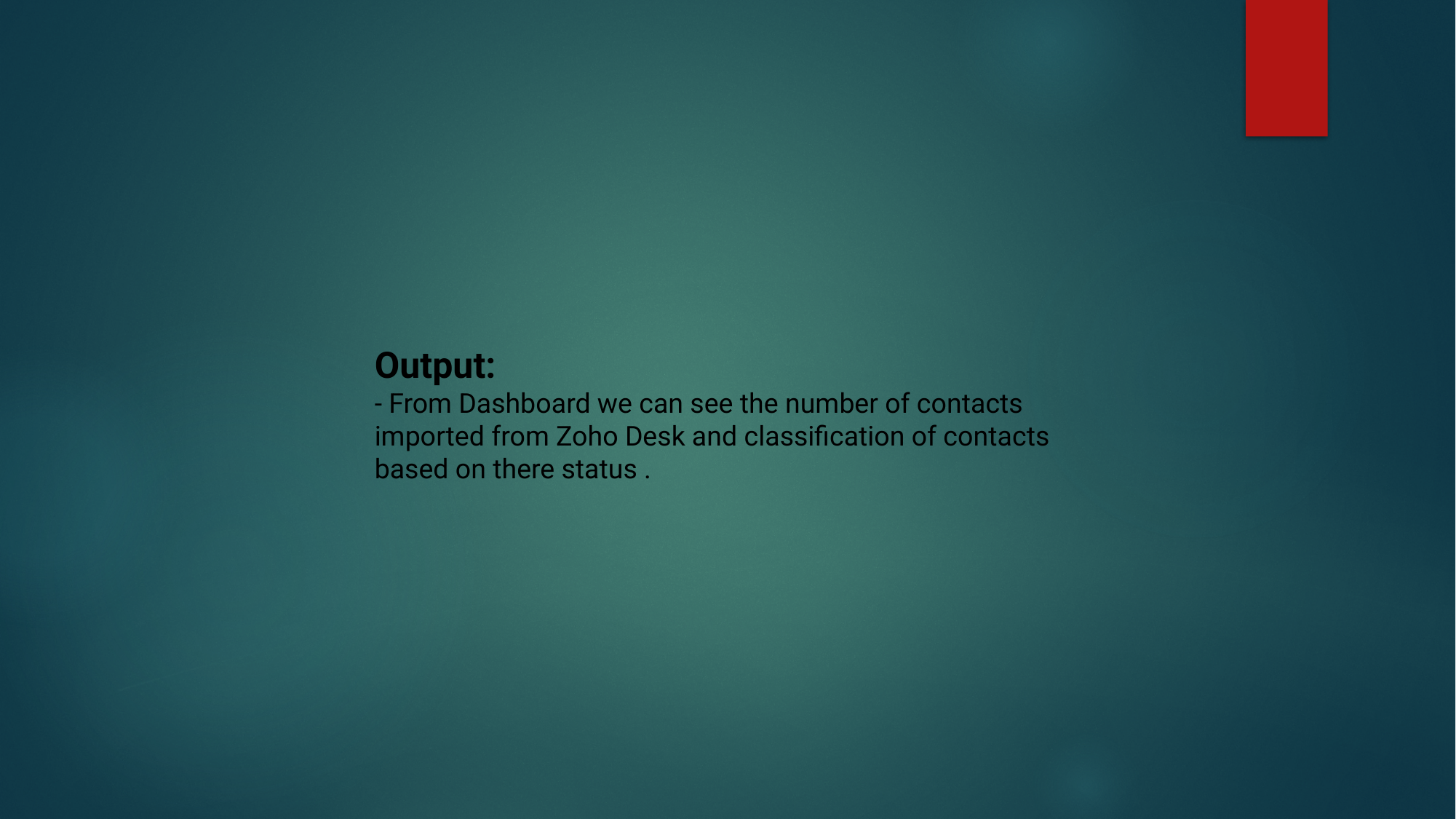

Output:
- From Dashboard we can see the number of contacts imported from Zoho Desk and classification of contacts based on there status .